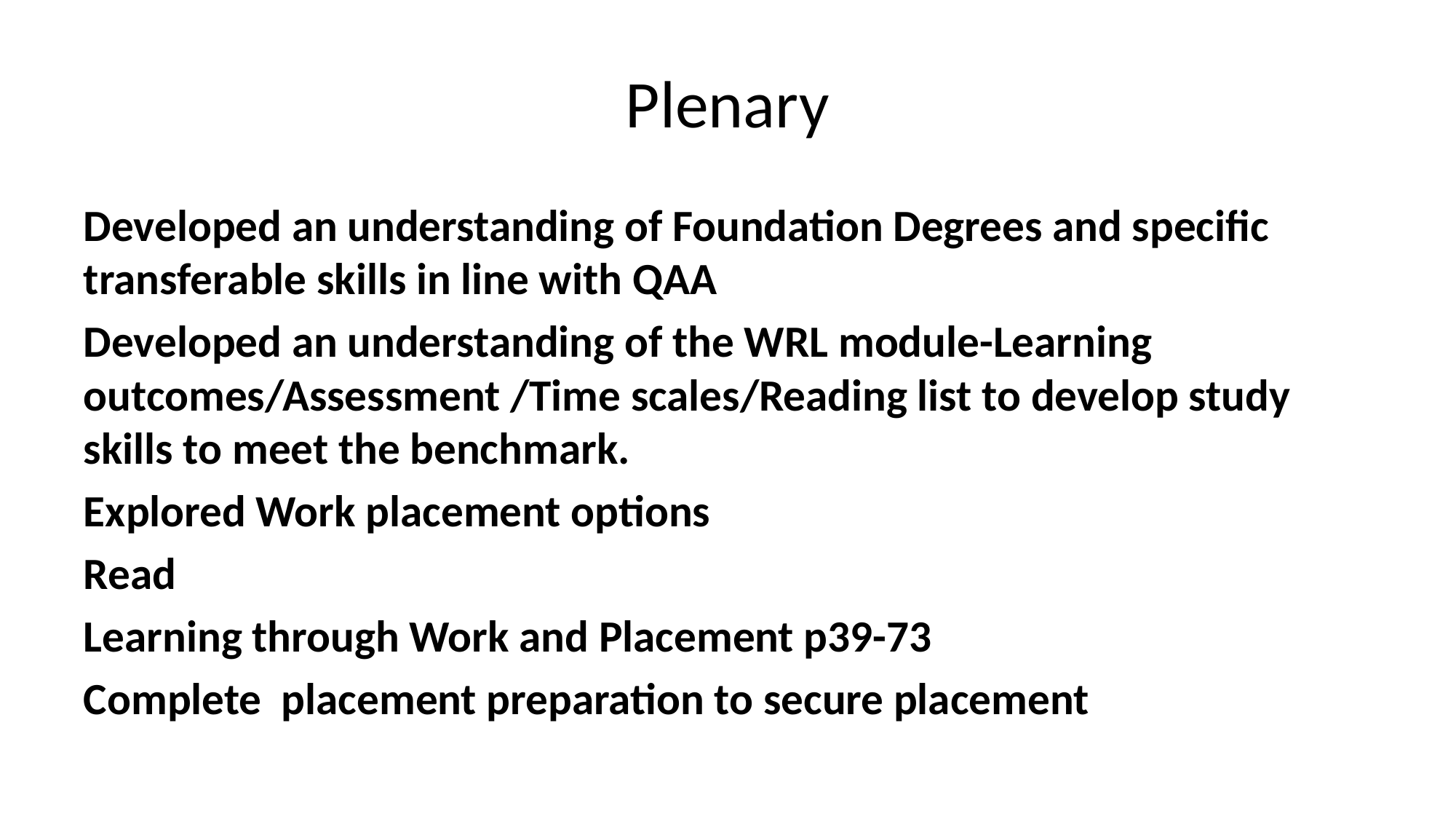

# Plenary
Developed an understanding of Foundation Degrees and specific transferable skills in line with QAA
Developed an understanding of the WRL module-Learning outcomes/Assessment /Time scales/Reading list to develop study skills to meet the benchmark.
Explored Work placement options
Read
Learning through Work and Placement p39-73
Complete  placement preparation to secure placement